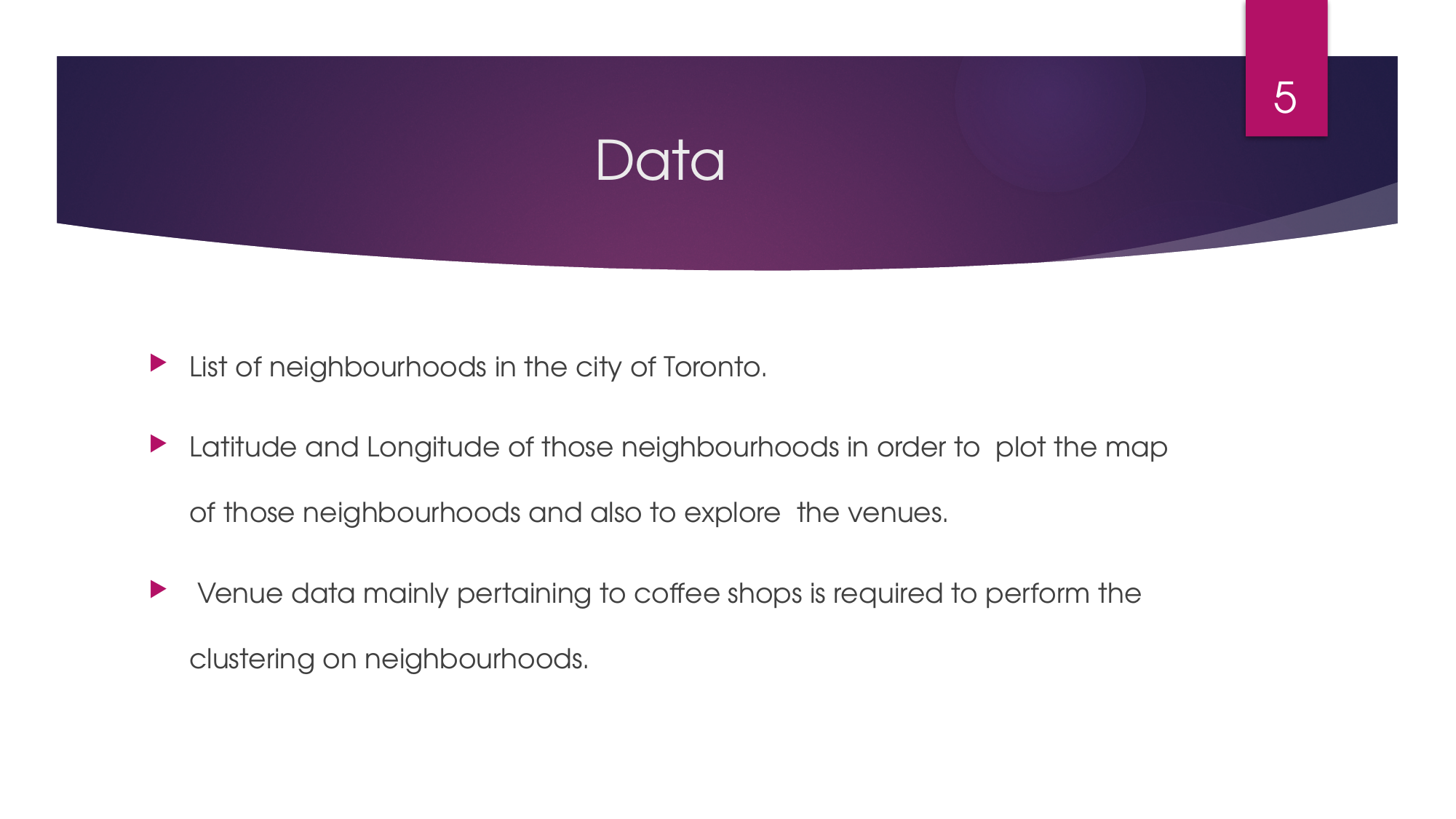

5
# Data
List of neighbourhoods in the city of Toronto.
Latitude and Longitude of those neighbourhoods in order to  plot the map of those neighbourhoods and also to explore  the venues.
 Venue data mainly pertaining to coffee shops is required to perform the clustering on neighbourhoods.